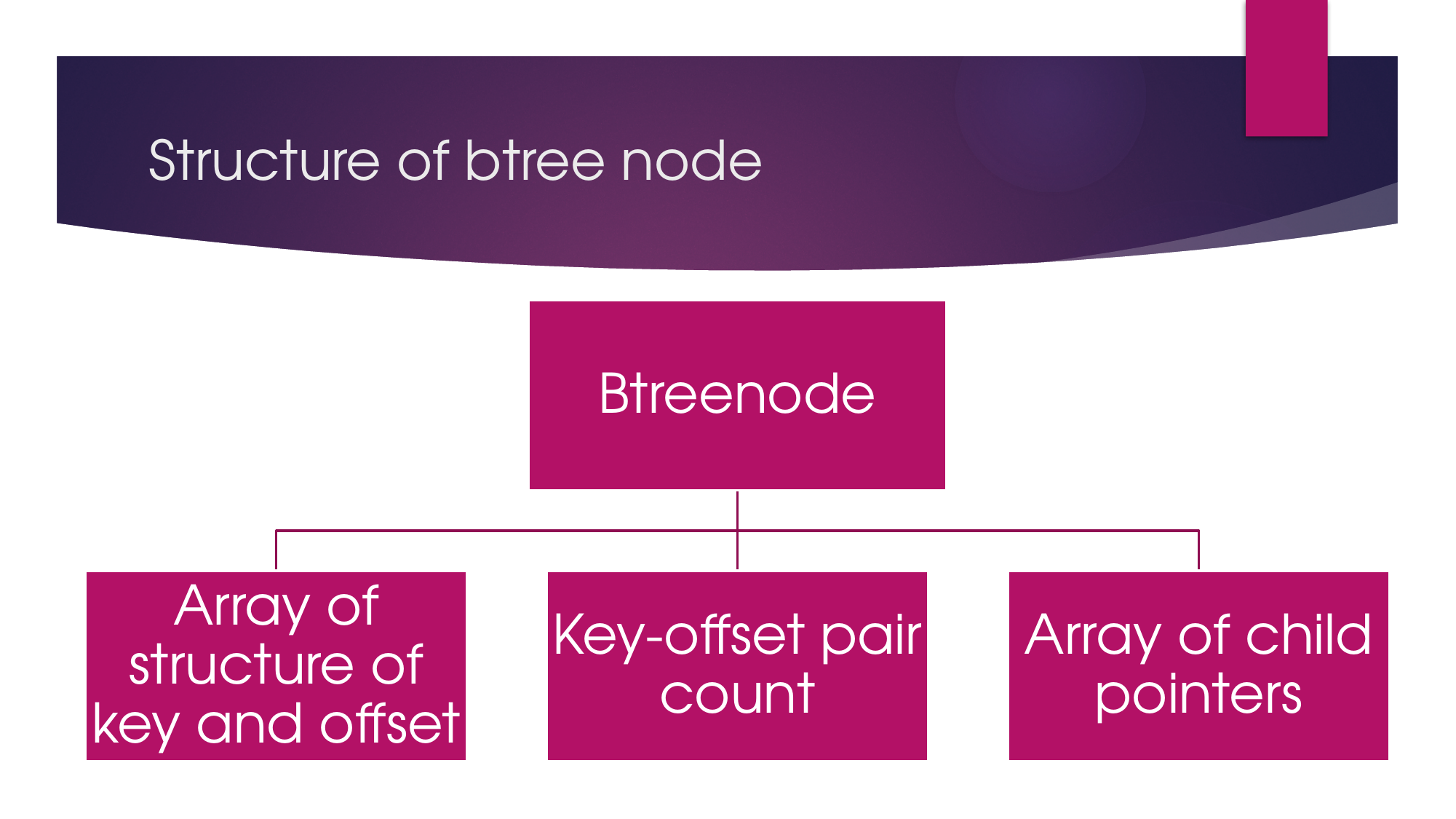

# Structure of btree node
Btreenode
Array of structure of key and offset
Key-offset pair count
Array of child pointers